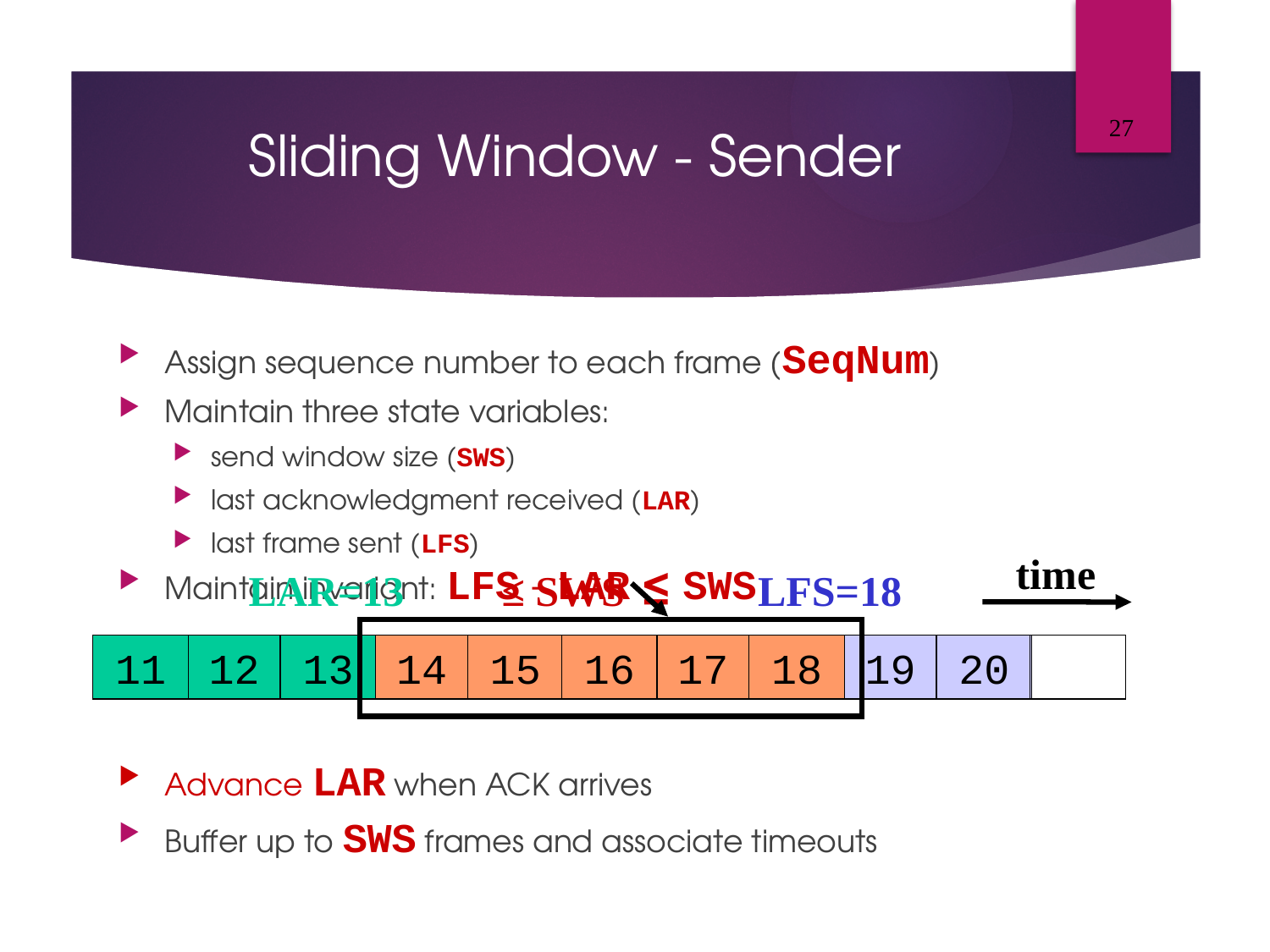

27
# Sliding Window - Sender

Assign sequence number to each frame (SeqNum)‏
Maintain three state variables:
send window size (SWS)‏
last acknowledgment received (LAR)‏
last frame sent (LFS)‏
Maintain invariant: LFS - LAR ≤ SWS

Advance LAR when ACK arrives
Buffer up to SWS frames and associate timeouts
time
LAR=13
LFS=18
≤ SWS

11
12
13
14
15
16
17
18
19
20